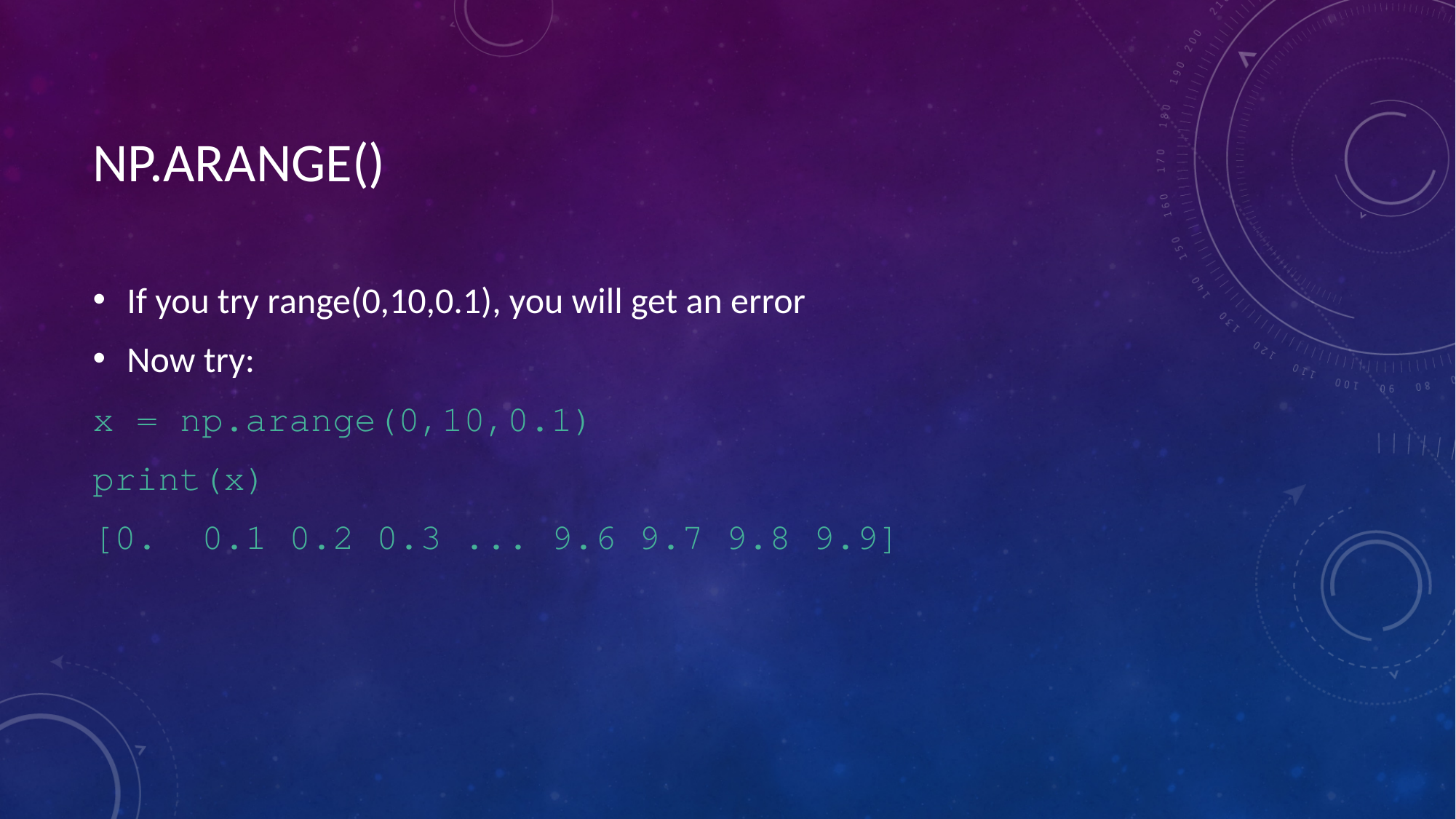

# NP.arange()
If you try range(0,10,0.1), you will get an error
Now try:
x = np.arange(0,10,0.1)
print(x)
[0.  0.1 0.2 0.3 ... 9.6 9.7 9.8 9.9]